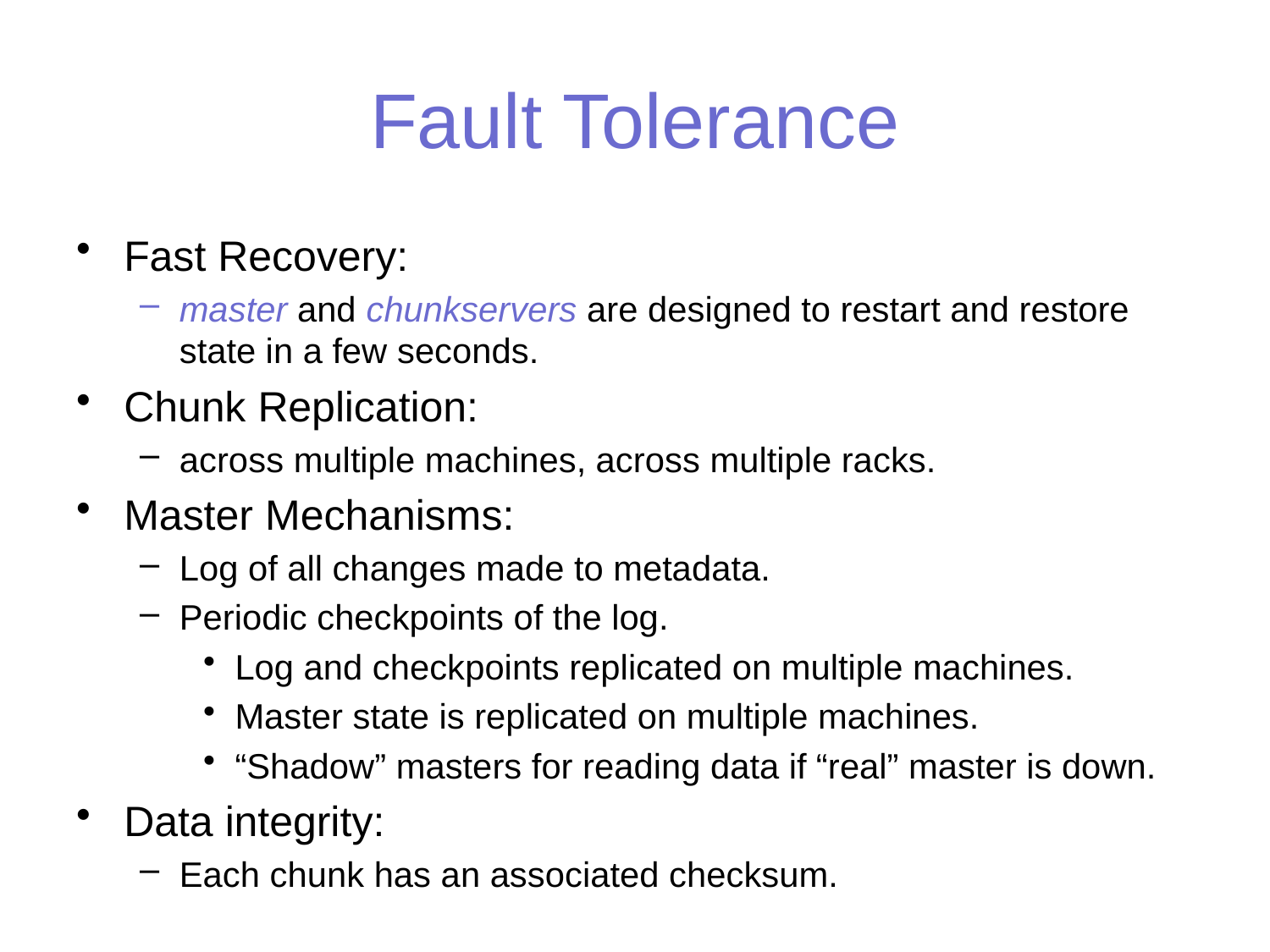

# Fault Tolerance
Fast Recovery:
master and chunkservers are designed to restart and restore state in a few seconds.
Chunk Replication:
across multiple machines, across multiple racks.
Master Mechanisms:
Log of all changes made to metadata.
Periodic checkpoints of the log.
Log and checkpoints replicated on multiple machines.
Master state is replicated on multiple machines.
“Shadow” masters for reading data if “real” master is down.
Data integrity:
Each chunk has an associated checksum.